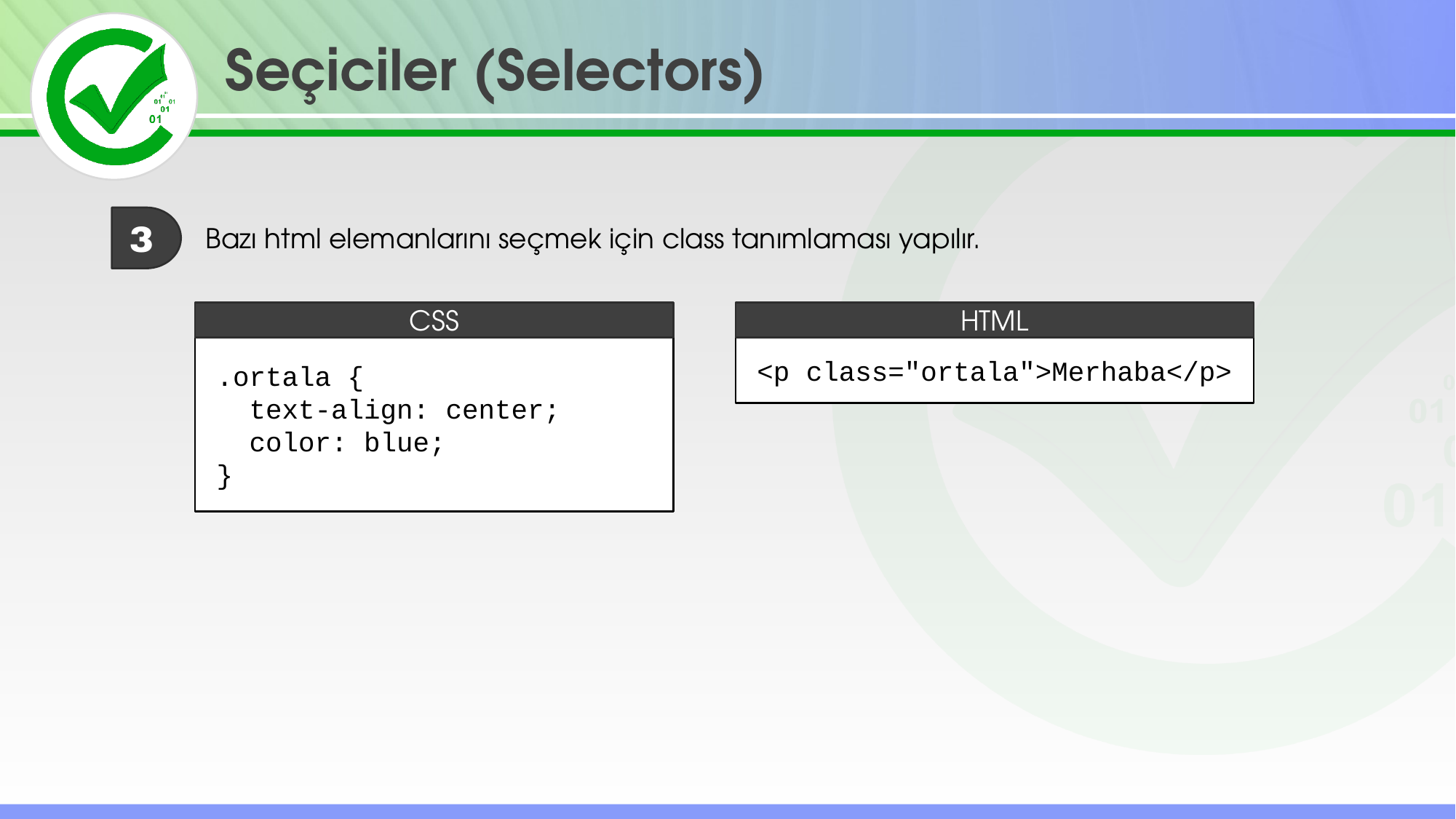

Seçiciler (Selectors)
3
Bazı html elemanlarını seçmek için class tanımlaması yapılır.
CSS
HTML
.ortala {
  text-align: center;
  color: blue;
}
<p class="ortala">Merhaba</p>